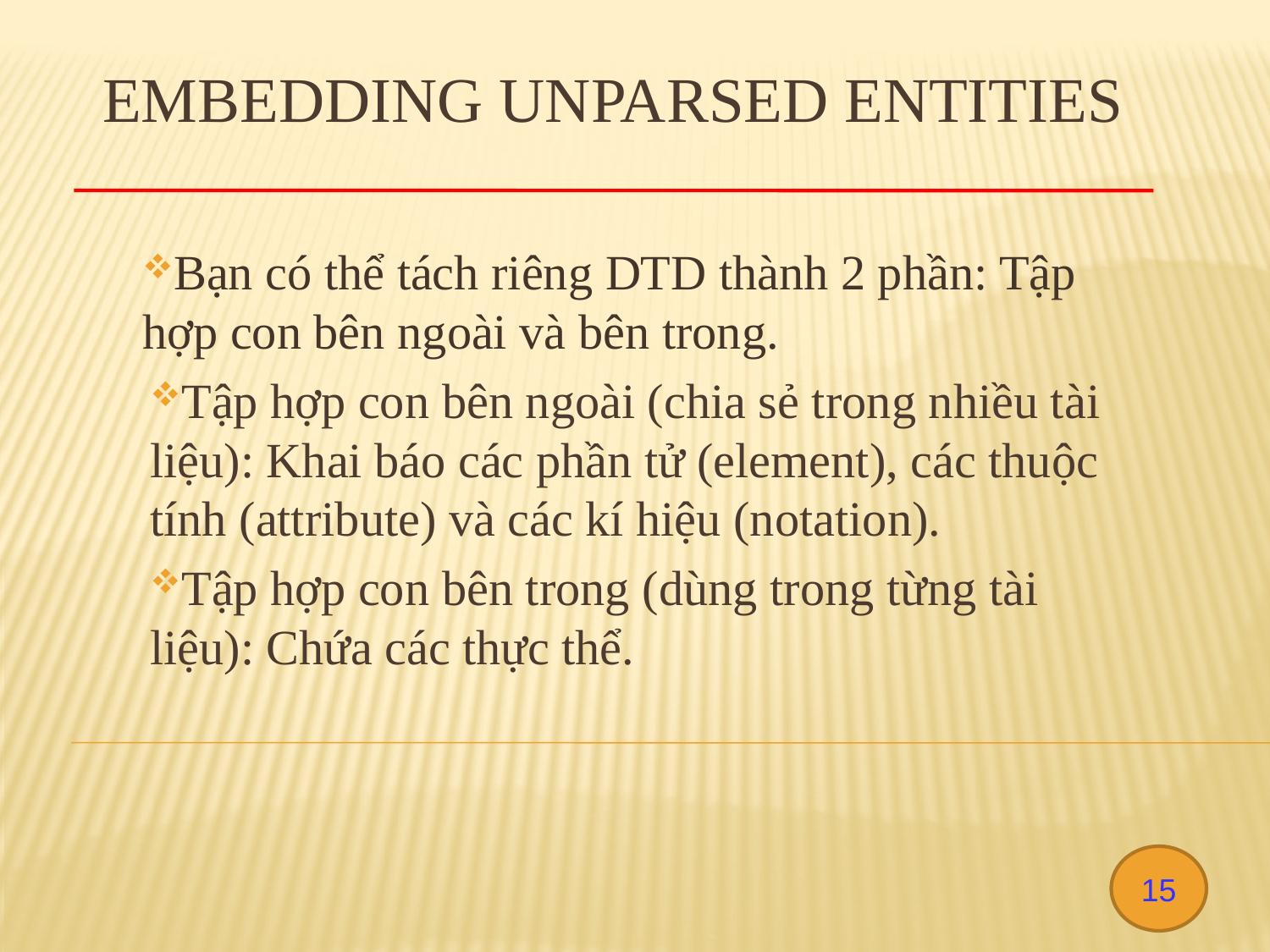

# Embedding Unparsed Entities
Bạn có thể tách riêng DTD thành 2 phần: Tập hợp con bên ngoài và bên trong.
Tập hợp con bên ngoài (chia sẻ trong nhiều tài liệu): Khai báo các phần tử (element), các thuộc tính (attribute) và các kí hiệu (notation).
Tập hợp con bên trong (dùng trong từng tài liệu): Chứa các thực thể.

15